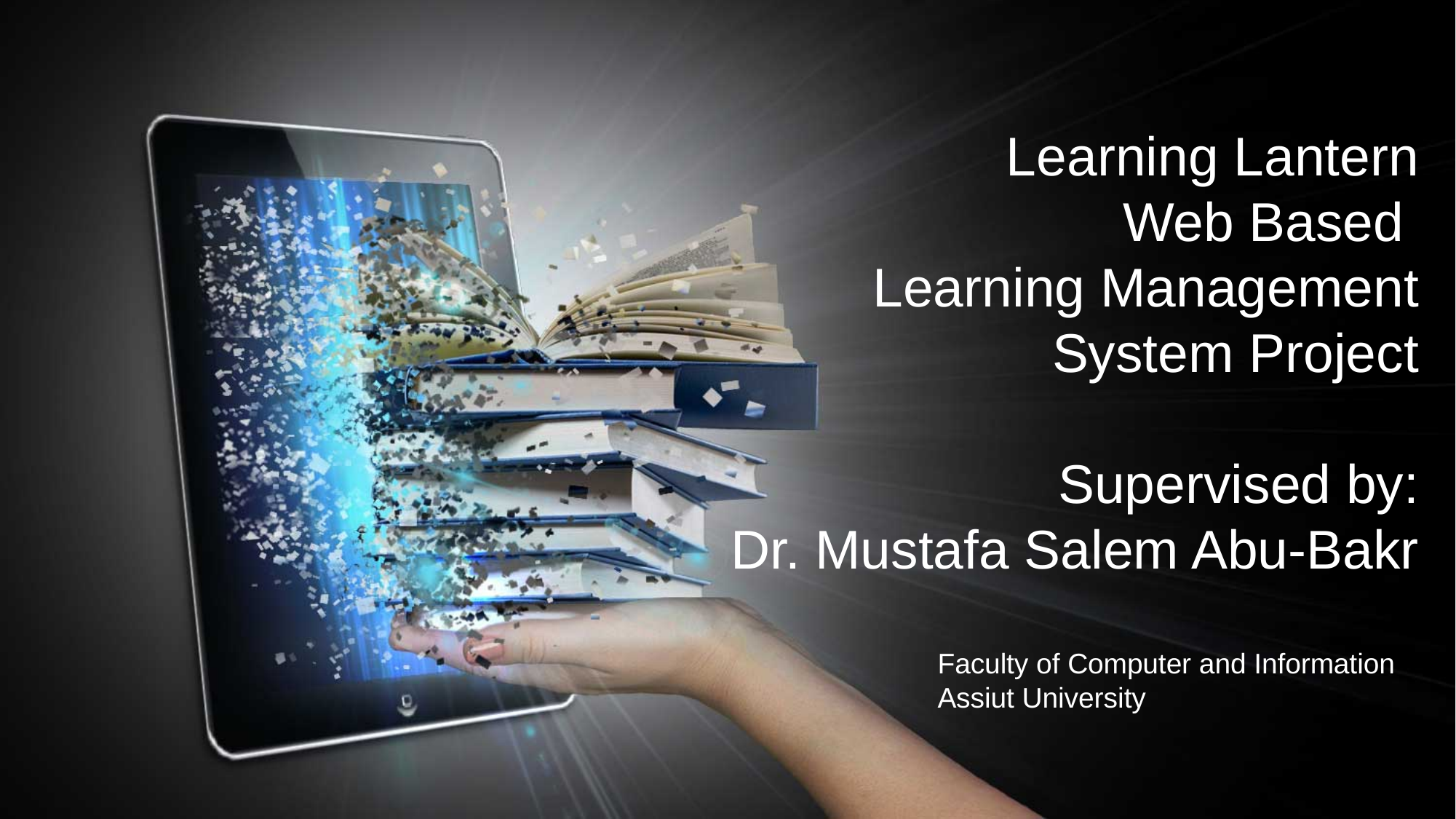

Learning Lantern
Web Based
Learning Management
 System Project

Supervised by:
Dr. Mustafa Salem Abu-Bakr
Faculty of Computer and Information
Assiut University